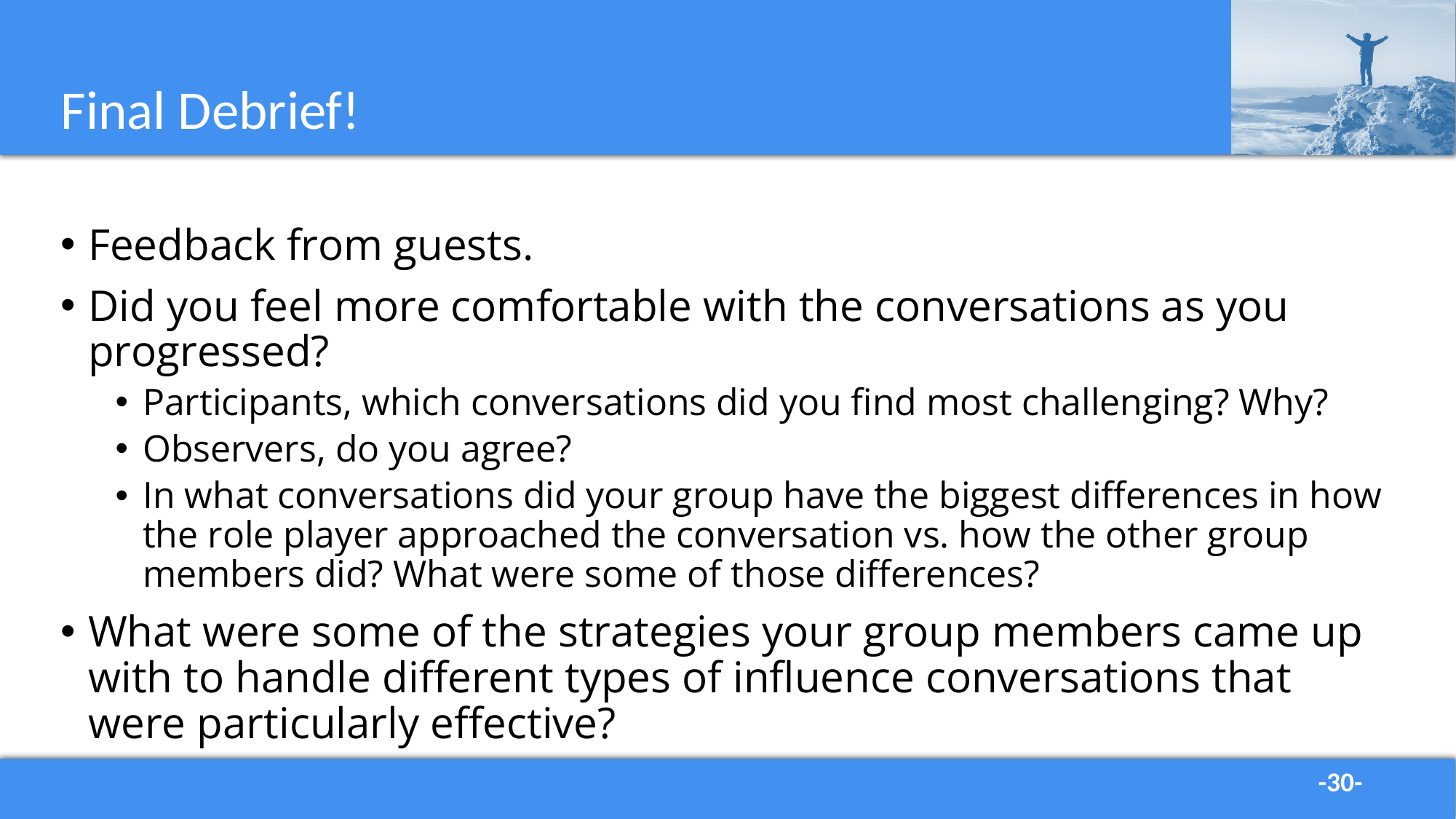

# Final Debrief!
Feedback from guests.
Did you feel more comfortable with the conversations as you progressed?
Participants, which conversations did you find most challenging? Why?
Observers, do you agree?
In what conversations did your group have the biggest differences in how the role player approached the conversation vs. how the other group members did? What were some of those differences?
What were some of the strategies your group members came up with to handle different types of influence conversations that were particularly effective?